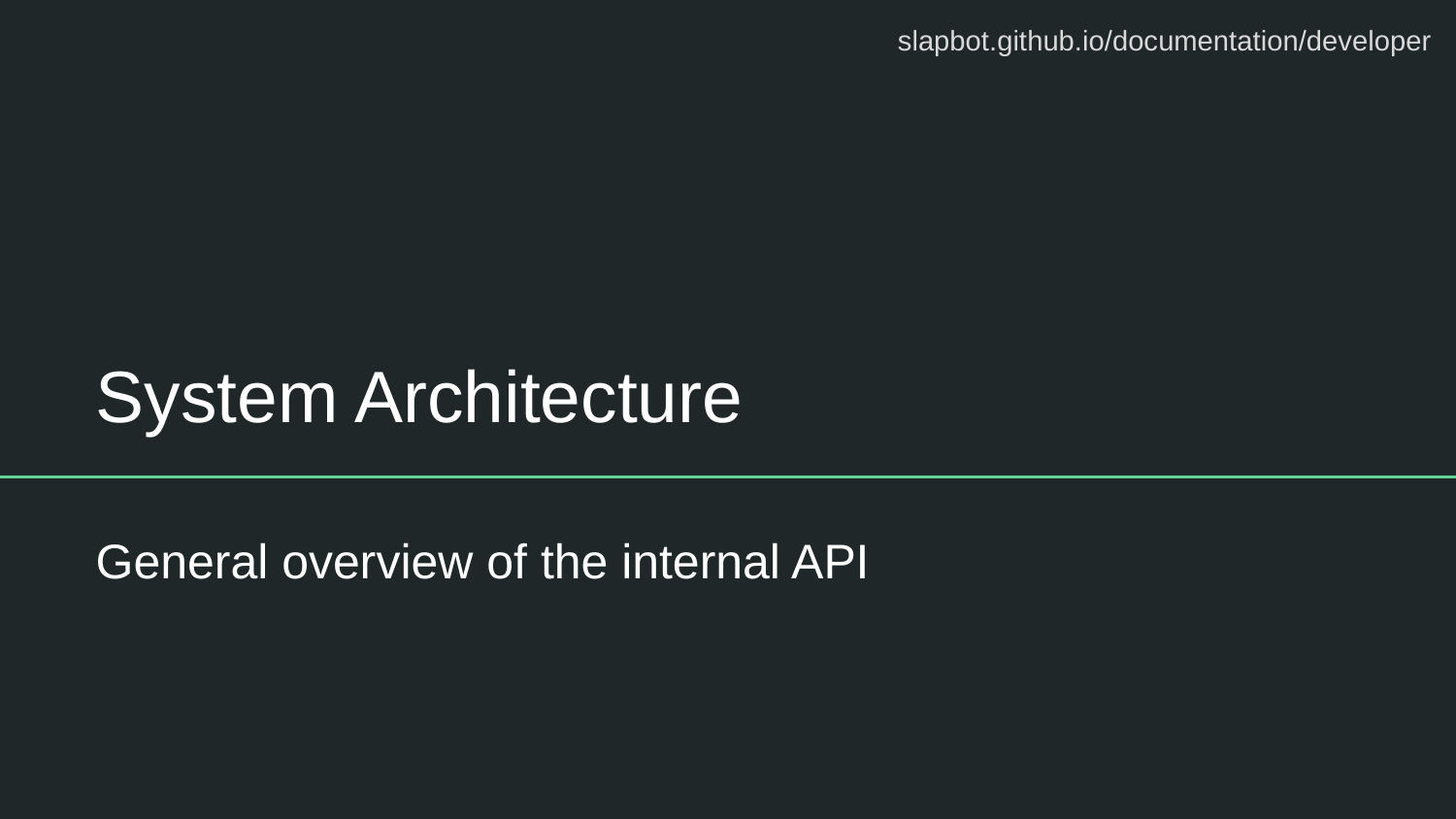

slapbot.github.io/documentation/developer
# System Architecture
General overview of the internal API